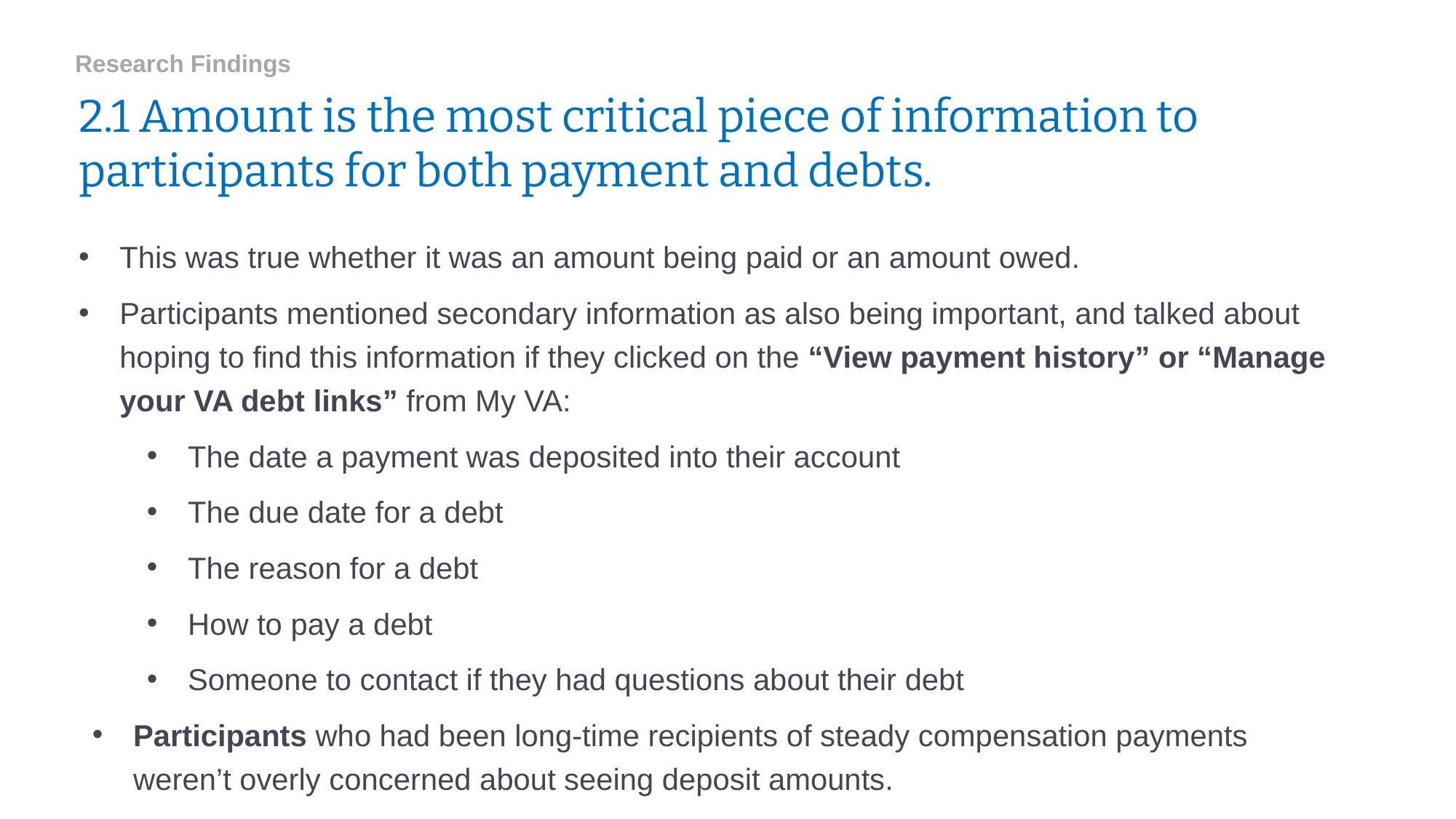

Research Findings
# 2.1 Amount is the most critical piece of information to participants for both payment and debts.
This was true whether it was an amount being paid or an amount owed.
Participants mentioned secondary information as also being important, and talked about hoping to find this information if they clicked on the “View payment history” or “Manage your VA debt links” from My VA:
The date a payment was deposited into their account
The due date for a debt
The reason for a debt
How to pay a debt
Someone to contact if they had questions about their debt
Participants who had been long-time recipients of steady compensation payments weren’t overly concerned about seeing deposit amounts.